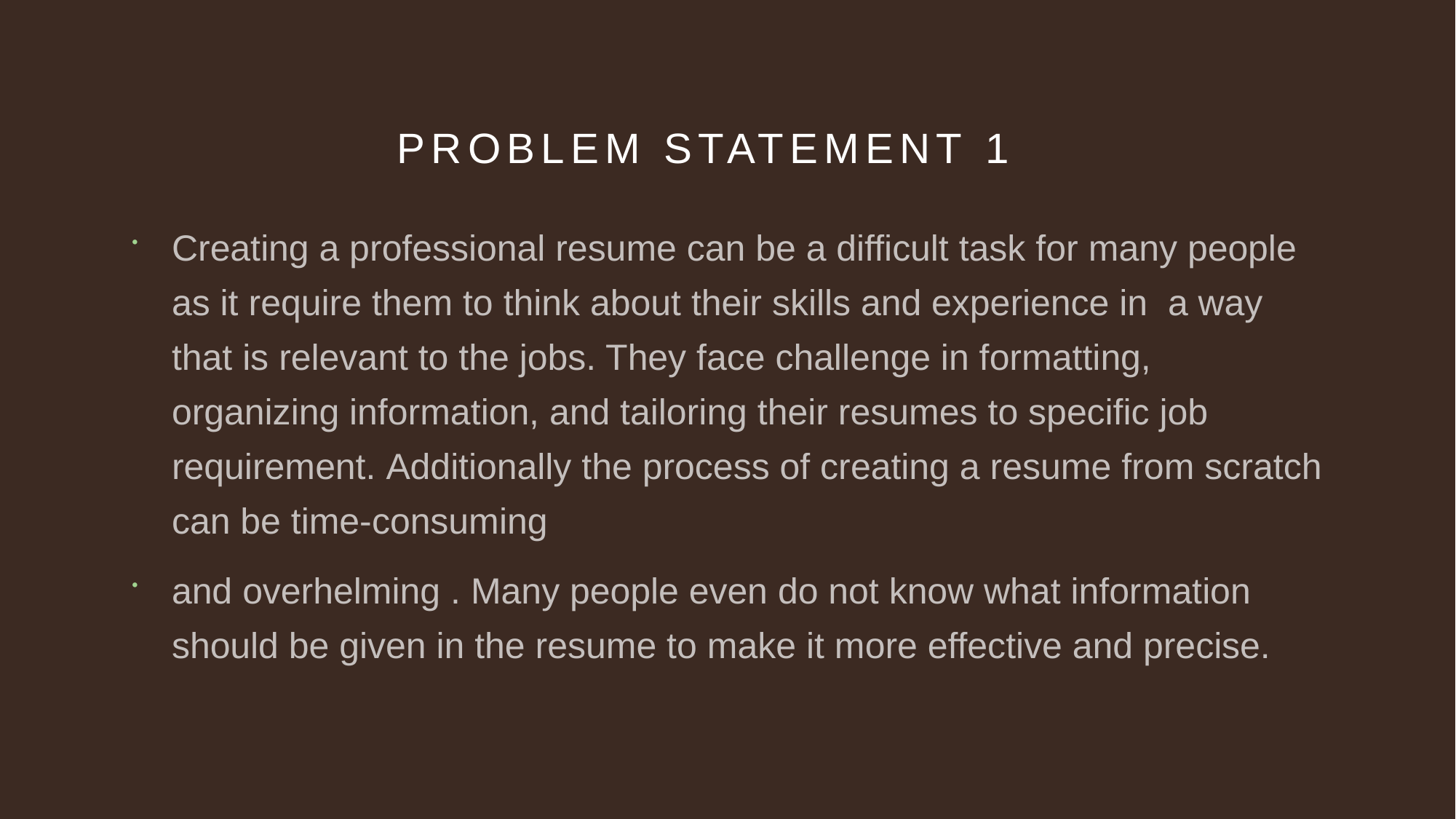

# Problem statement 1
Creating a professional resume can be a difficult task for many people as it require them to think about their skills and experience in  a way that is relevant to the jobs. They face challenge in formatting, organizing information, and tailoring their resumes to specific job requirement. Additionally the process of creating a resume from scratch can be time-consuming
and overhelming . Many people even do not know what information should be given in the resume to make it more effective and precise.